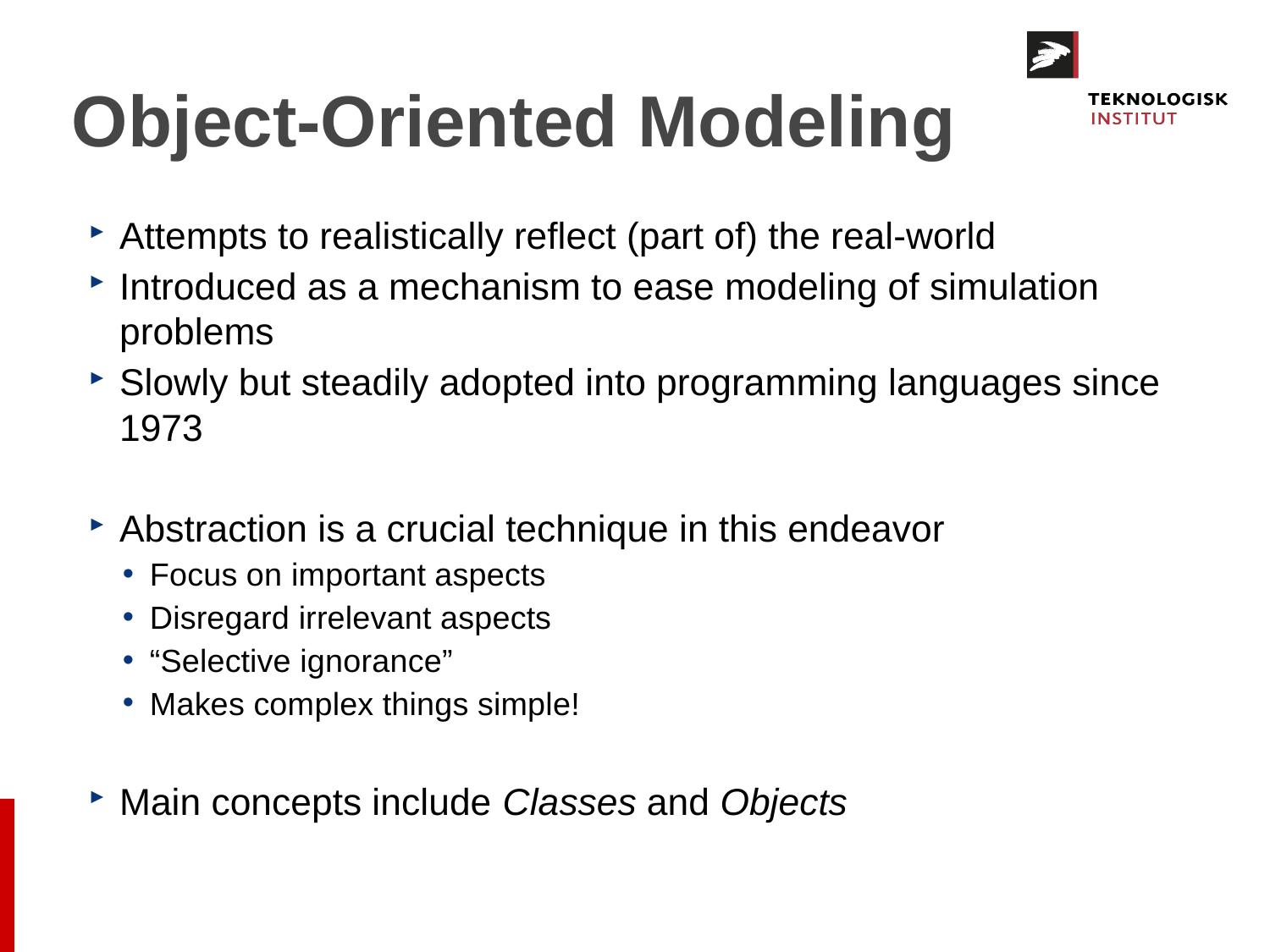

# Object-Oriented Modeling
Attempts to realistically reflect (part of) the real-world
Introduced as a mechanism to ease modeling of simulation problems
Slowly but steadily adopted into programming languages since 1973

Abstraction is a crucial technique in this endeavor
Focus on important aspects
Disregard irrelevant aspects
“Selective ignorance”
Makes complex things simple!

Main concepts include Classes and Objects